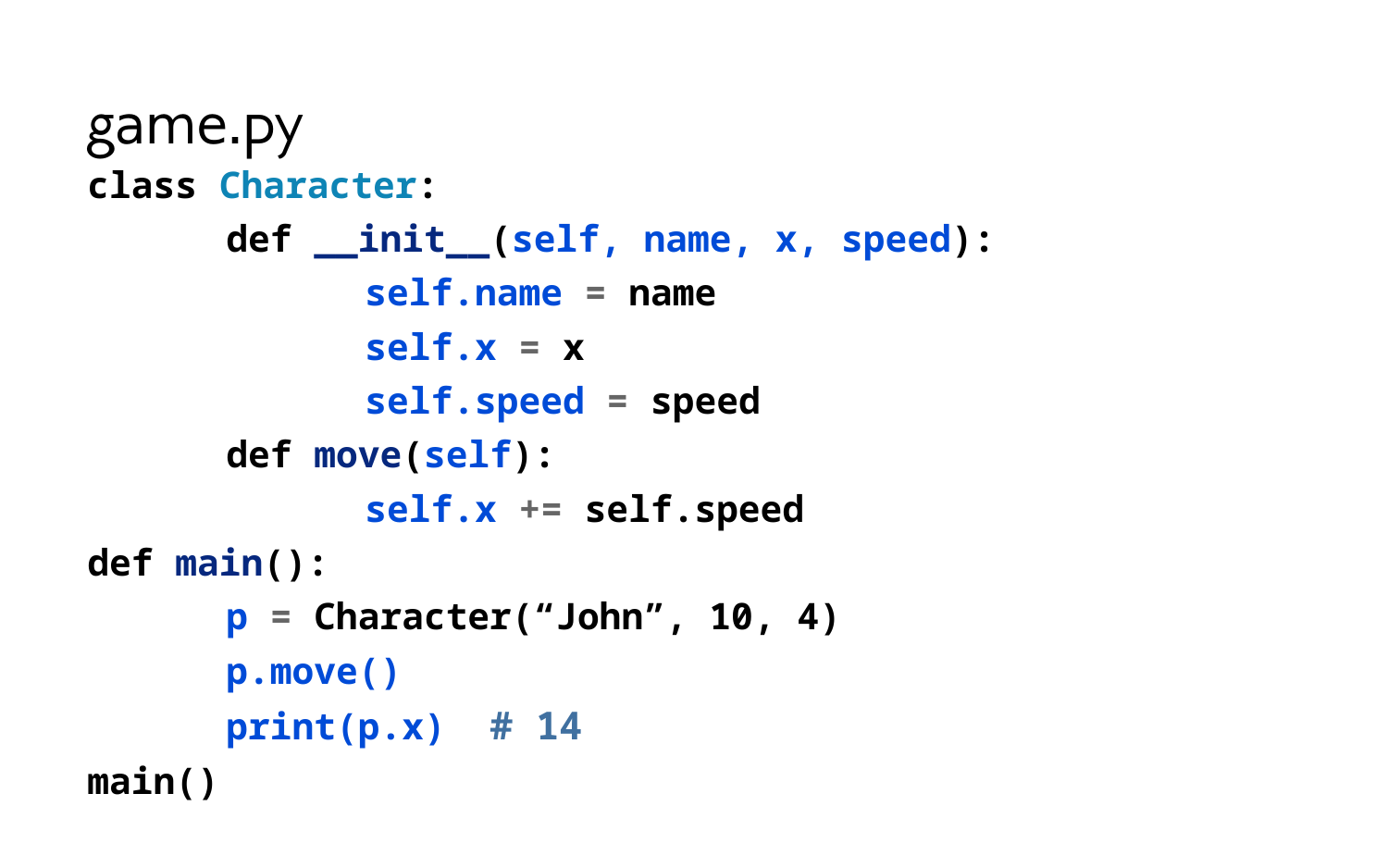

# game.py
class Character:
	def __init__(self, name, x, speed):
		self.name = name
		self.x = x
		self.speed = speed
	def move(self):
		self.x += self.speed
def main():
	p = Character(“John”, 10, 4)
	p.move()
	print(p.x)  # 14
main()